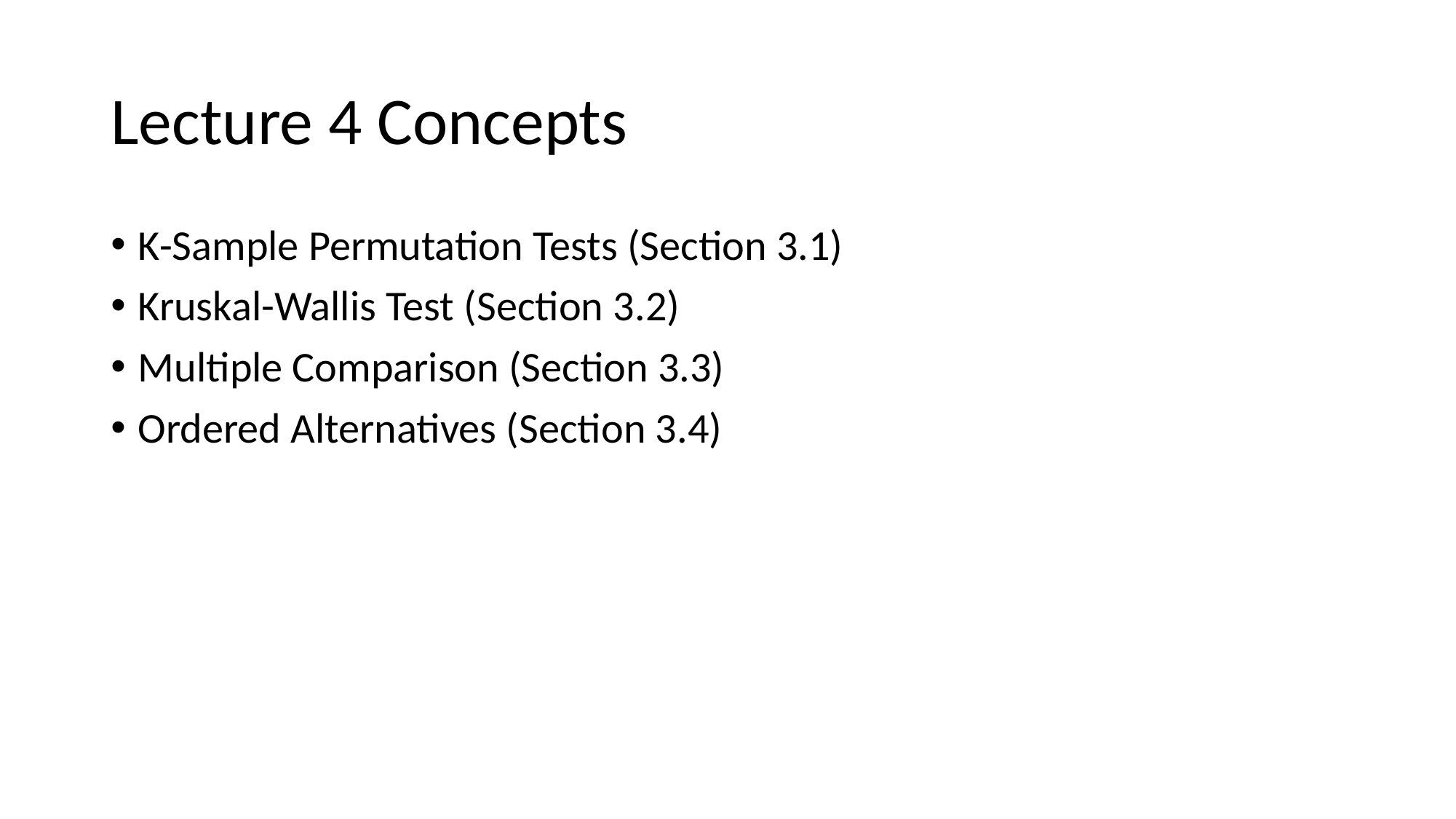

# Lecture 4 Concepts
K-Sample Permutation Tests (Section 3.1)
Kruskal-Wallis Test (Section 3.2)
Multiple Comparison (Section 3.3)
Ordered Alternatives (Section 3.4)